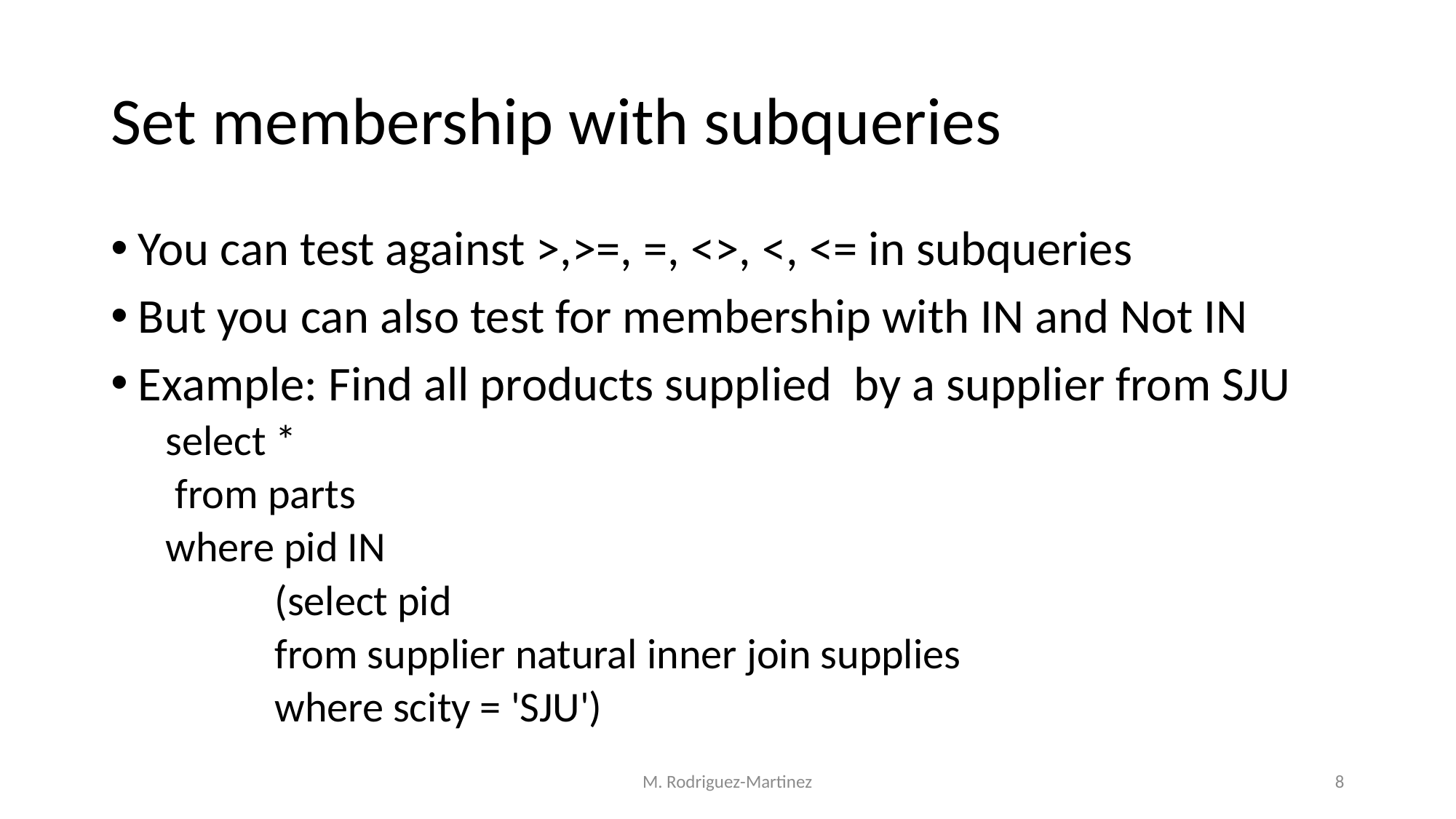

# Set membership with subqueries
You can test against >,>=, =, <>, <, <= in subqueries
But you can also test for membership with IN and Not IN
Example: Find all products supplied  by a supplier from SJU
select *
 from parts
where pid IN
 	(select pid
 	from supplier natural inner join supplies
 	where scity = 'SJU')
M. Rodriguez-Martinez
8